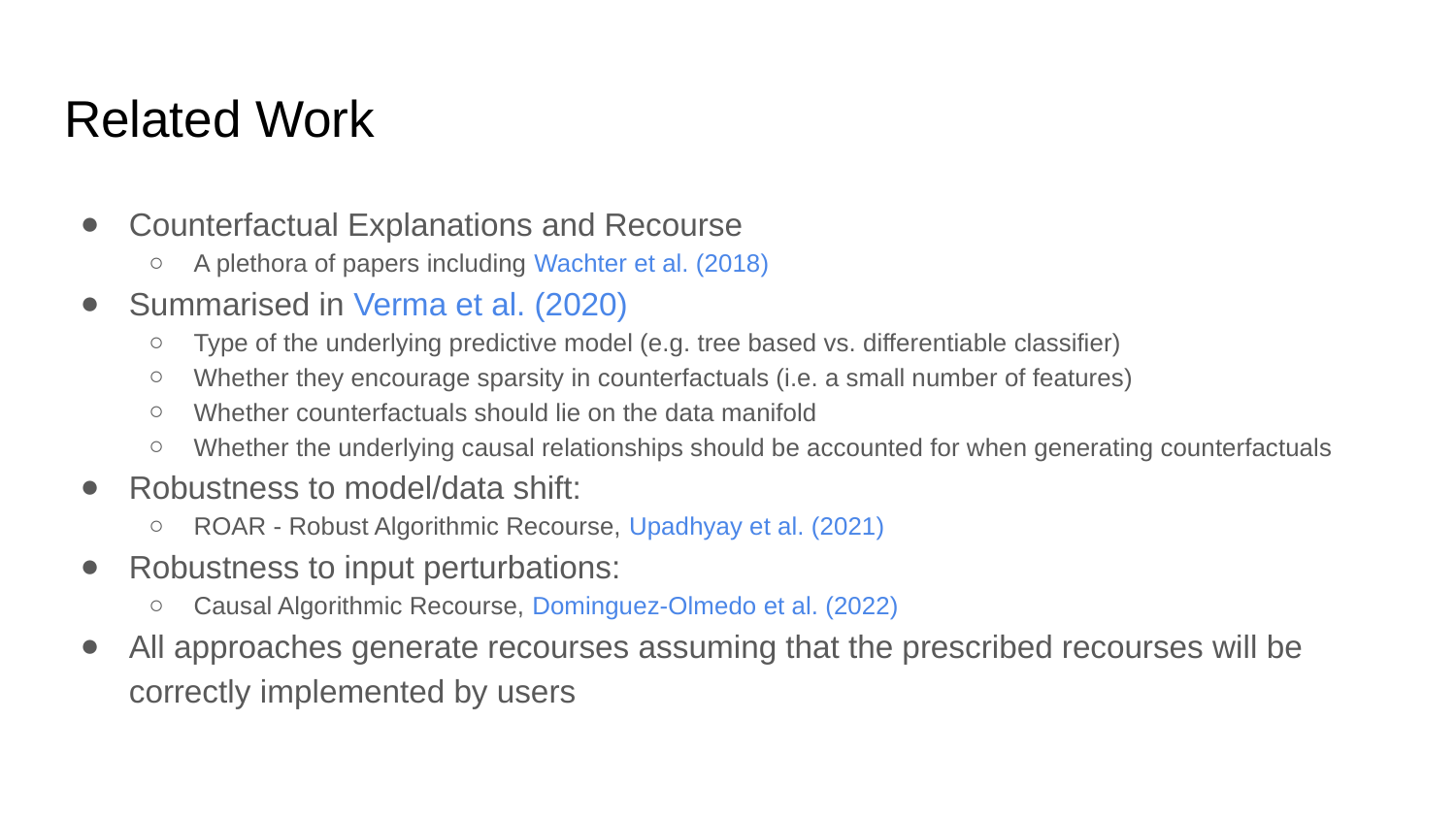

# Related Work
Counterfactual Explanations and Recourse
A plethora of papers including Wachter et al. (2018)
Summarised in Verma et al. (2020)
Type of the underlying predictive model (e.g. tree based vs. differentiable classifier)
Whether they encourage sparsity in counterfactuals (i.e. a small number of features)
Whether counterfactuals should lie on the data manifold
Whether the underlying causal relationships should be accounted for when generating counterfactuals
Robustness to model/data shift:
ROAR - Robust Algorithmic Recourse, Upadhyay et al. (2021)
Robustness to input perturbations:
Causal Algorithmic Recourse, Dominguez-Olmedo et al. (2022)
All approaches generate recourses assuming that the prescribed recourses will be correctly implemented by users